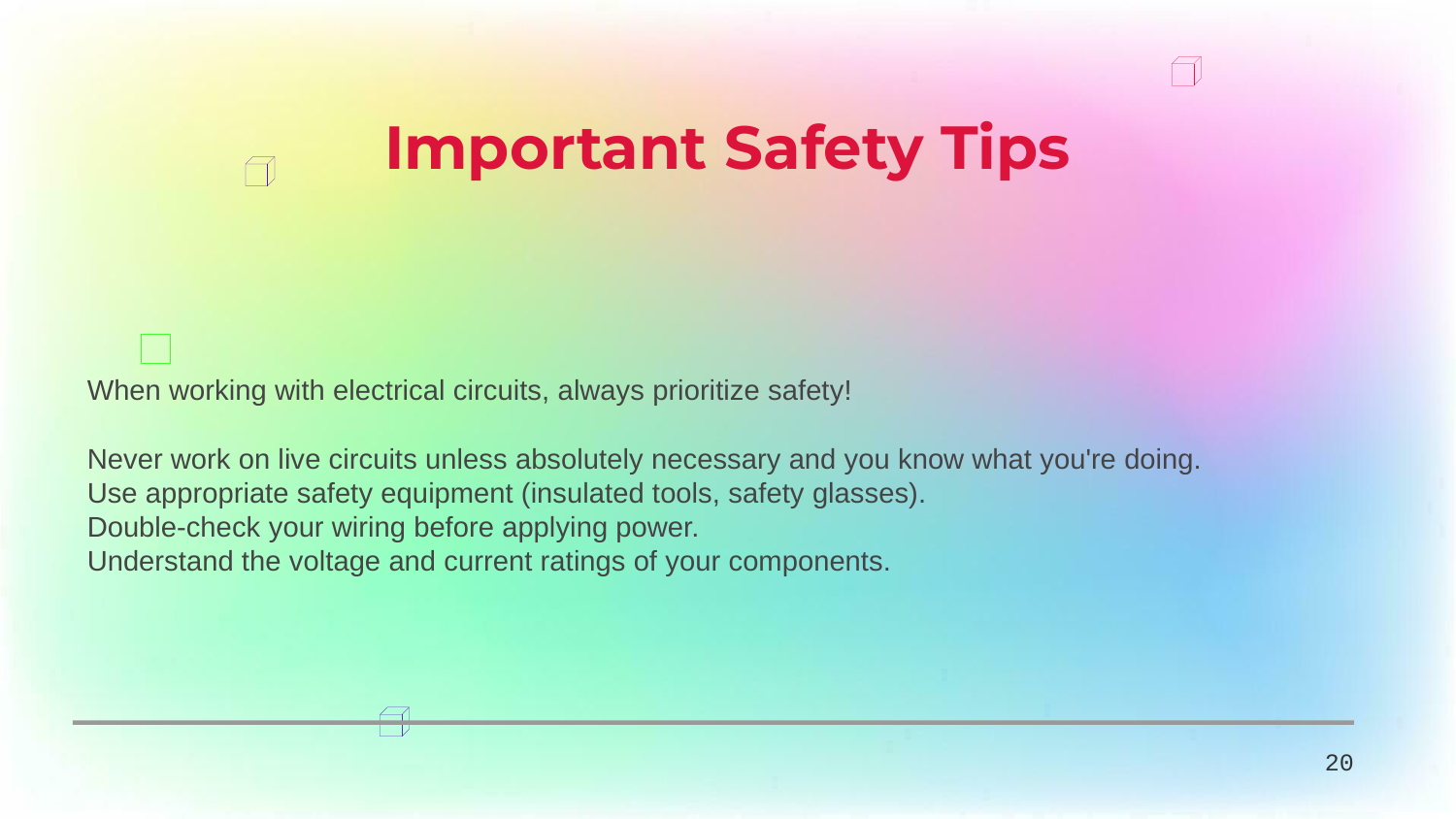

Important Safety Tips

When working with electrical circuits, always prioritize safety!

Never work on live circuits unless absolutely necessary and you know what you're doing.
Use appropriate safety equipment (insulated tools, safety glasses).
Double-check your wiring before applying power.
Understand the voltage and current ratings of your components.

20